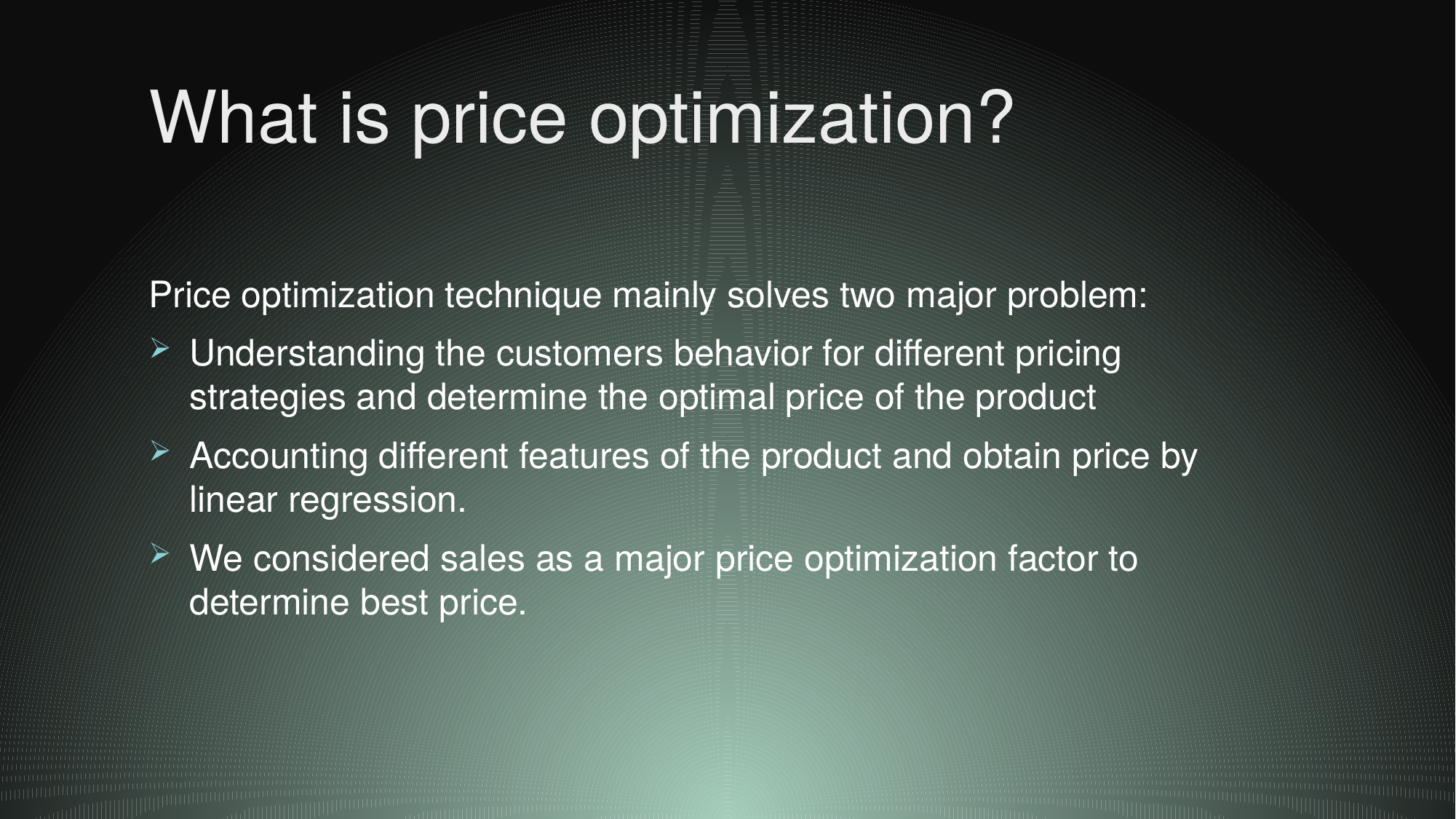

# What is price optimization?
Price optimization technique mainly solves two major problem:
Understanding the customers behavior for different pricing strategies and determine the optimal price of the product
Accounting different features of the product and obtain price by linear regression.
We considered sales as a major price optimization factor to determine best price.